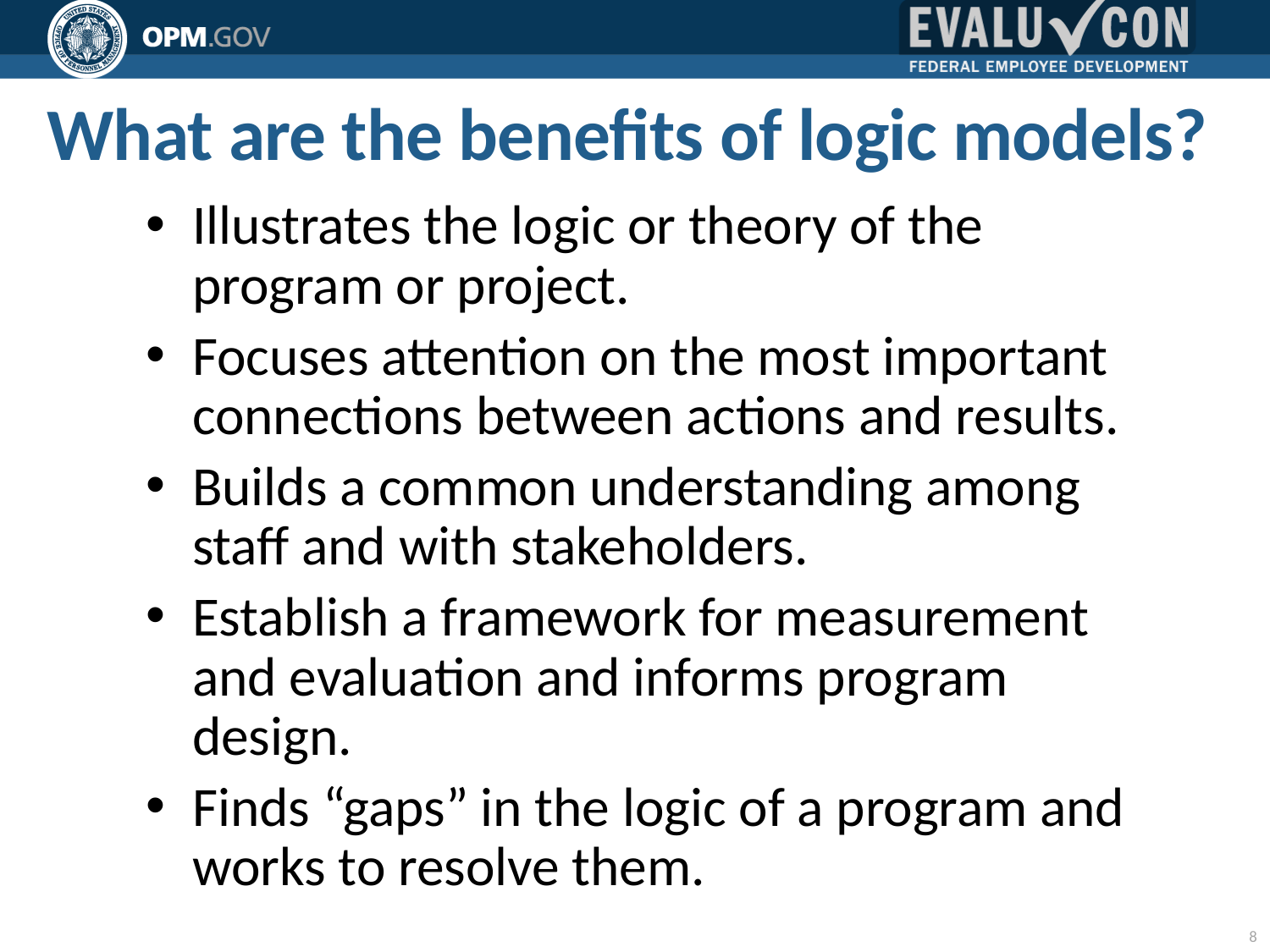

# What are the benefits of logic models?
Illustrates the logic or theory of the program or project.
Focuses attention on the most important connections between actions and results.
Builds a common understanding among staff and with stakeholders.
Establish a framework for measurement and evaluation and informs program design.
Finds “gaps” in the logic of a program and works to resolve them.
8